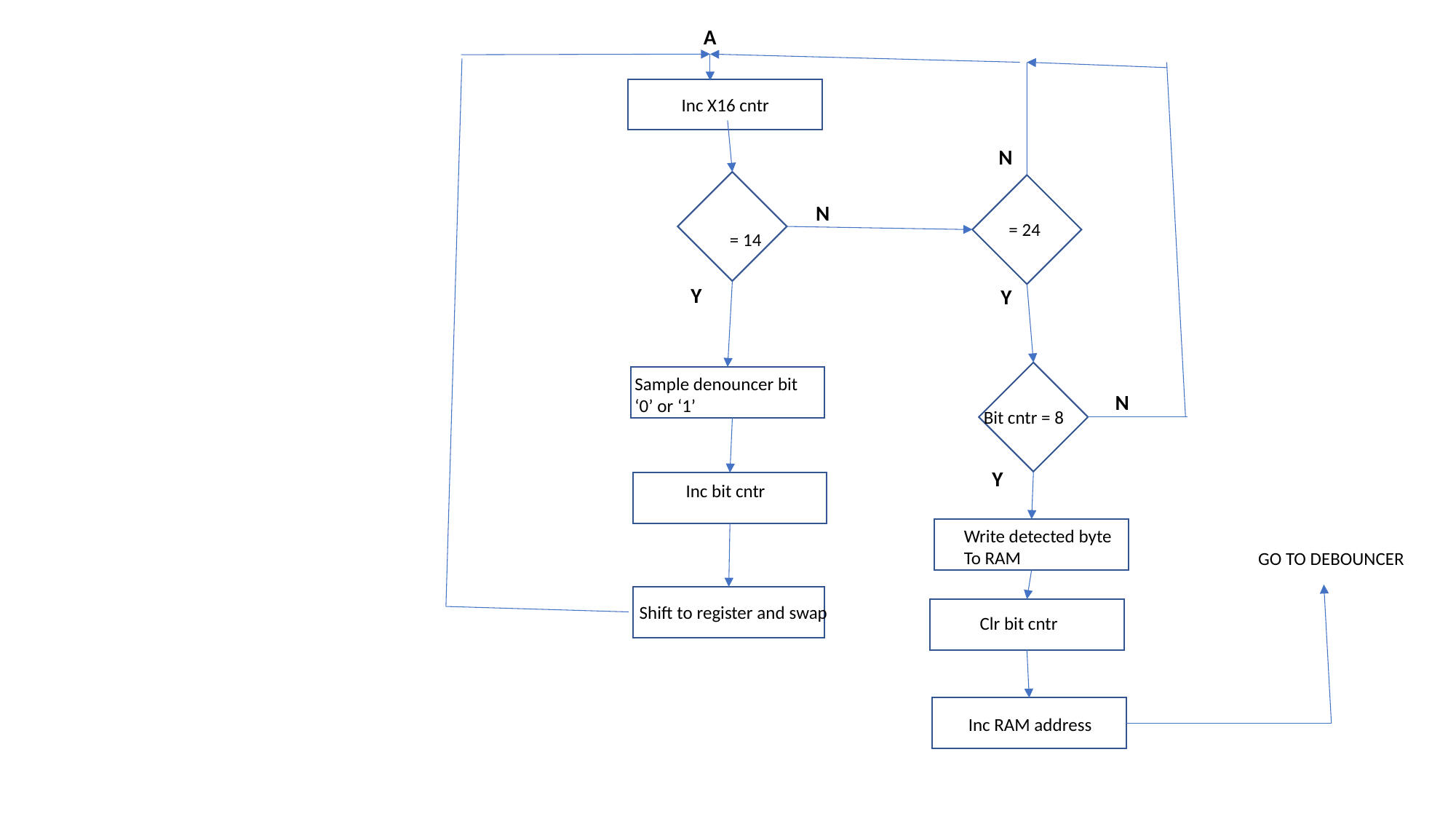

A

Inc X16 cntr
N

N
= 24
= 14
Y
Y

Sample denouncer bit
‘0’ or ‘1’

N
Bit cntr = 8
Y

Inc bit cntr

Write detected byte
To RAM
GO TO DEBOUNCER

Shift to register and swap

Clr bit cntr

Inc RAM address